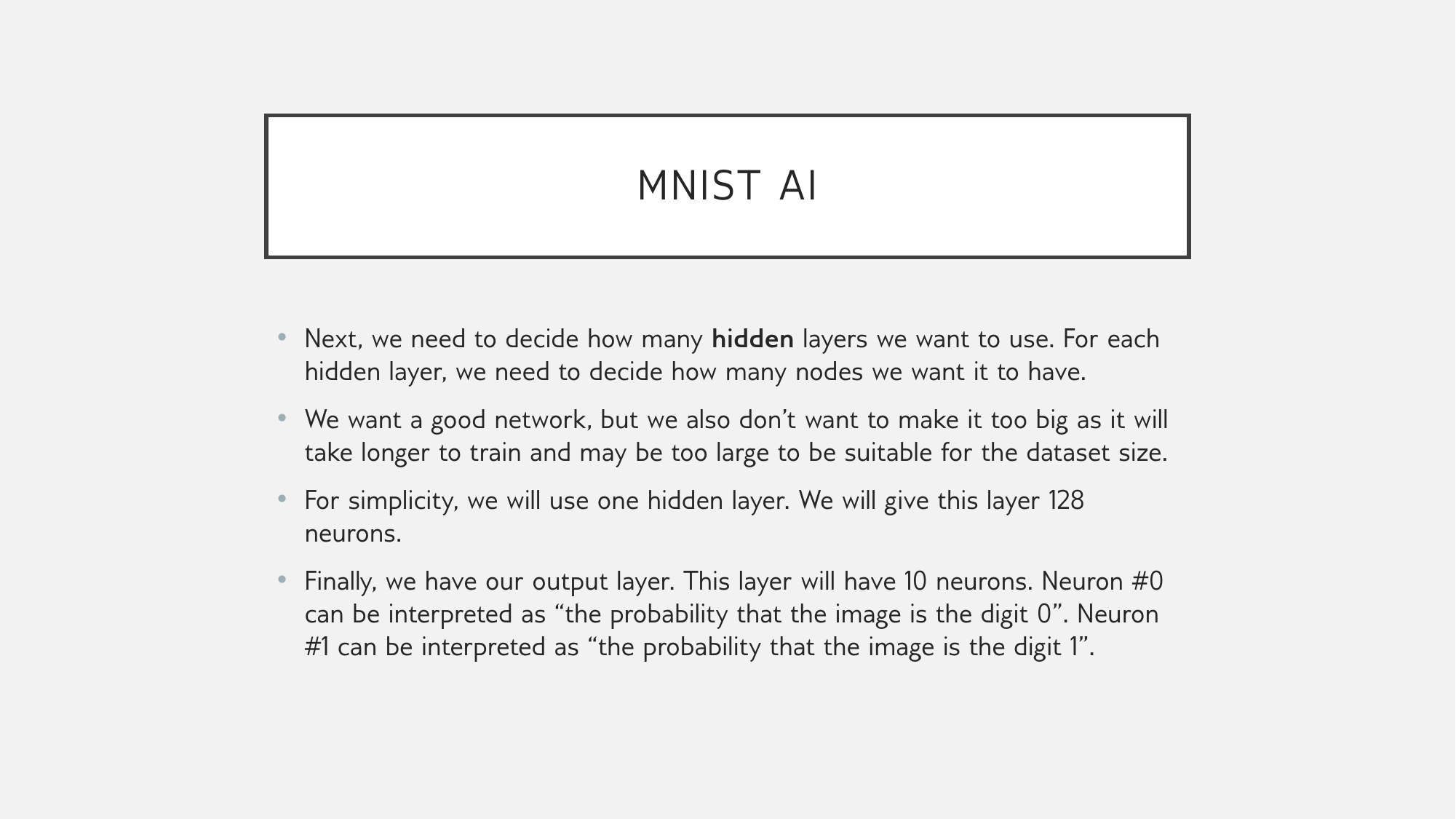

# MNIST AI
Next, we need to decide how many hidden layers we want to use. For each hidden layer, we need to decide how many nodes we want it to have.
We want a good network, but we also don’t want to make it too big as it will take longer to train and may be too large to be suitable for the dataset size.
For simplicity, we will use one hidden layer. We will give this layer 128 neurons.
Finally, we have our output layer. This layer will have 10 neurons. Neuron #0 can be interpreted as “the probability that the image is the digit 0”. Neuron #1 can be interpreted as “the probability that the image is the digit 1”.